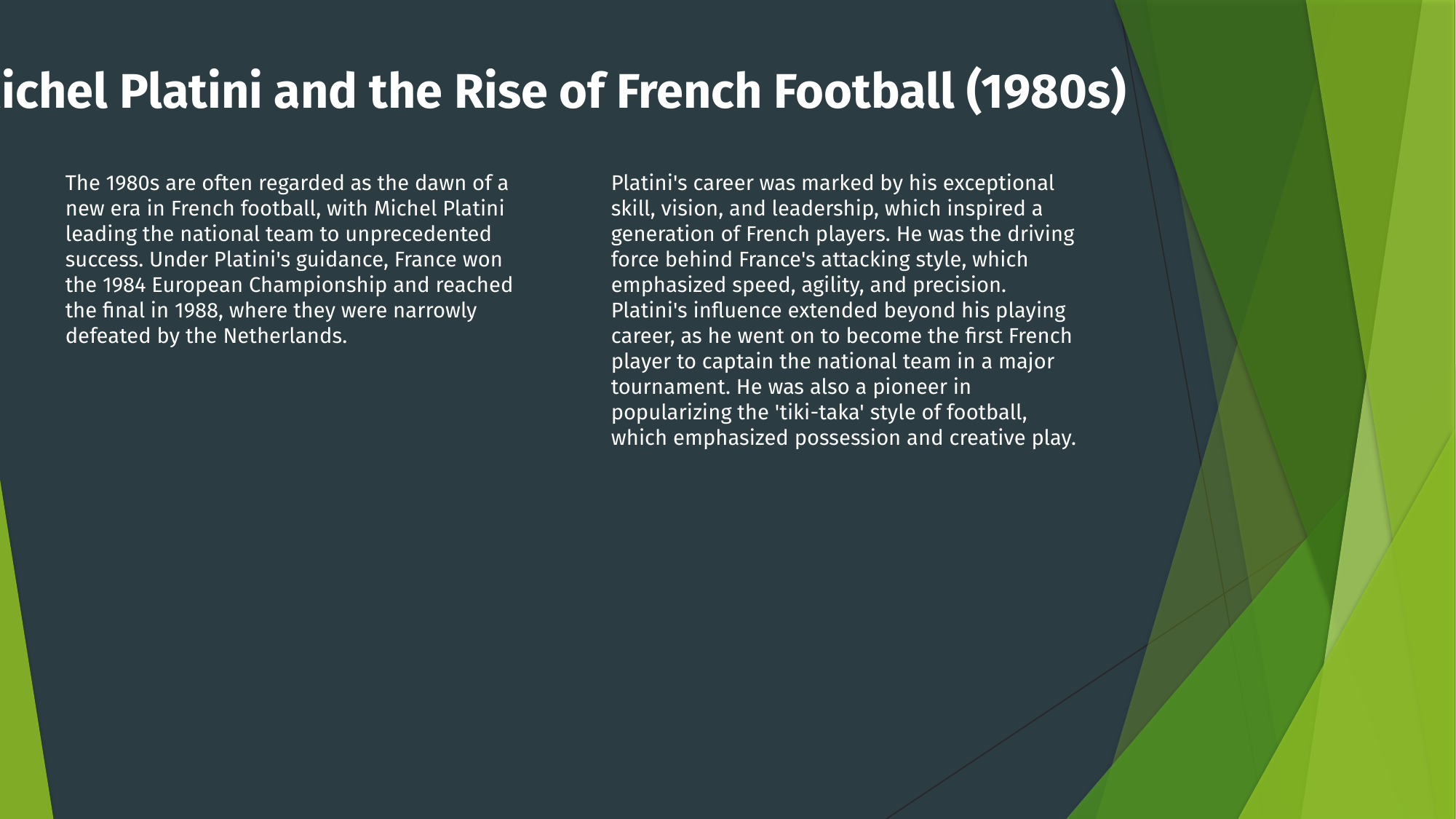

Michel Platini and the Rise of French Football (1980s)
The 1980s are often regarded as the dawn of a new era in French football, with Michel Platini leading the national team to unprecedented success. Under Platini's guidance, France won the 1984 European Championship and reached the final in 1988, where they were narrowly defeated by the Netherlands.
Platini's career was marked by his exceptional skill, vision, and leadership, which inspired a generation of French players. He was the driving force behind France's attacking style, which emphasized speed, agility, and precision.
Platini's influence extended beyond his playing career, as he went on to become the first French player to captain the national team in a major tournament. He was also a pioneer in popularizing the 'tiki-taka' style of football, which emphasized possession and creative play.